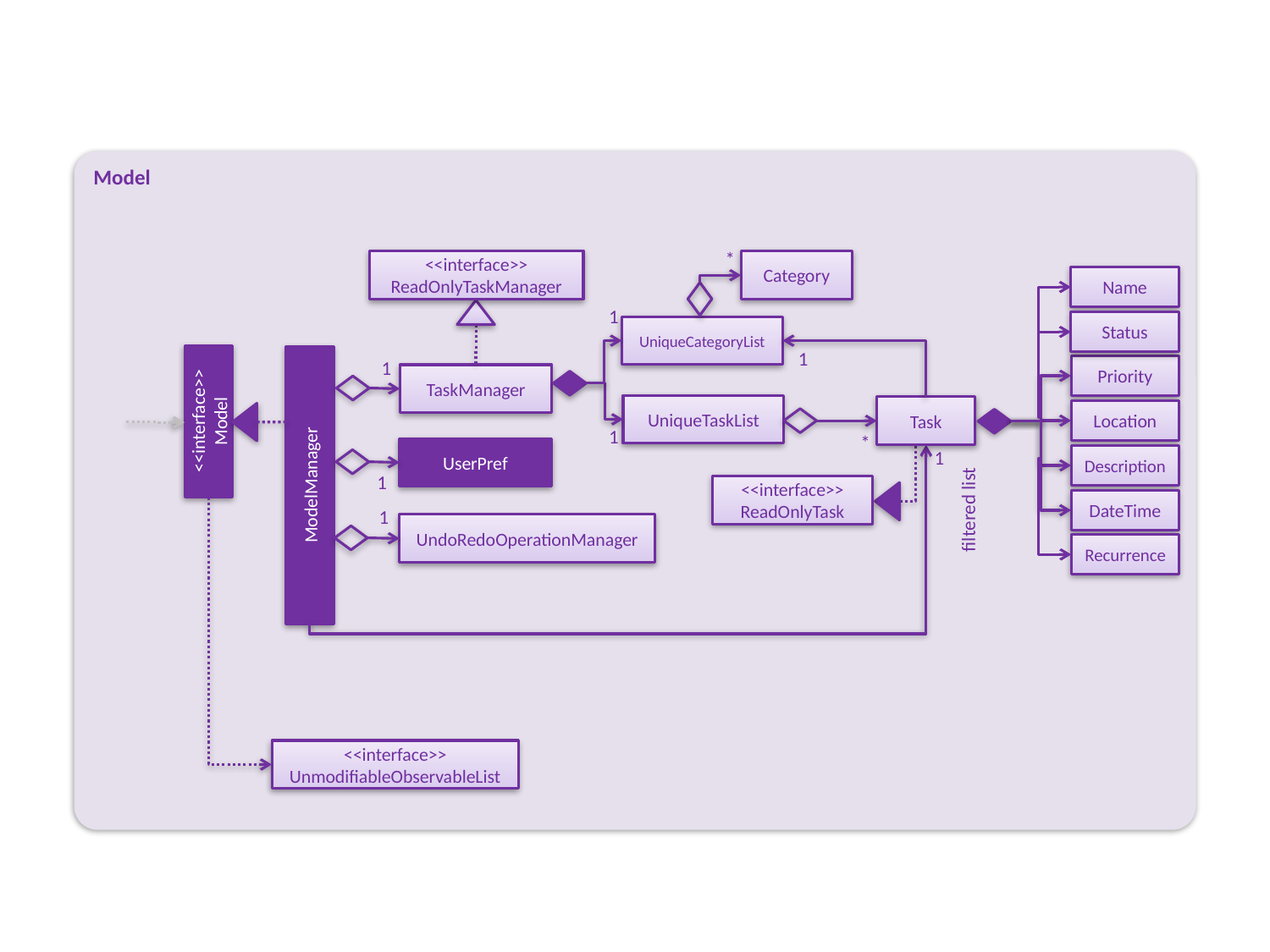

Model
*
<<interface>>
ReadOnlyTaskManager
Category
Name

1
Status
UniqueCategoryList
1
1
Priority
TaskManager

UniqueTaskList
Task
<<interface>>
Model
Location

1
*
UserPref
1
Description

ModelManager
1
<<interface>>
ReadOnlyTask

DateTime
filtered list
1
UndoRedoOperationManager

Recurrence
<<interface>>
UnmodifiableObservableList